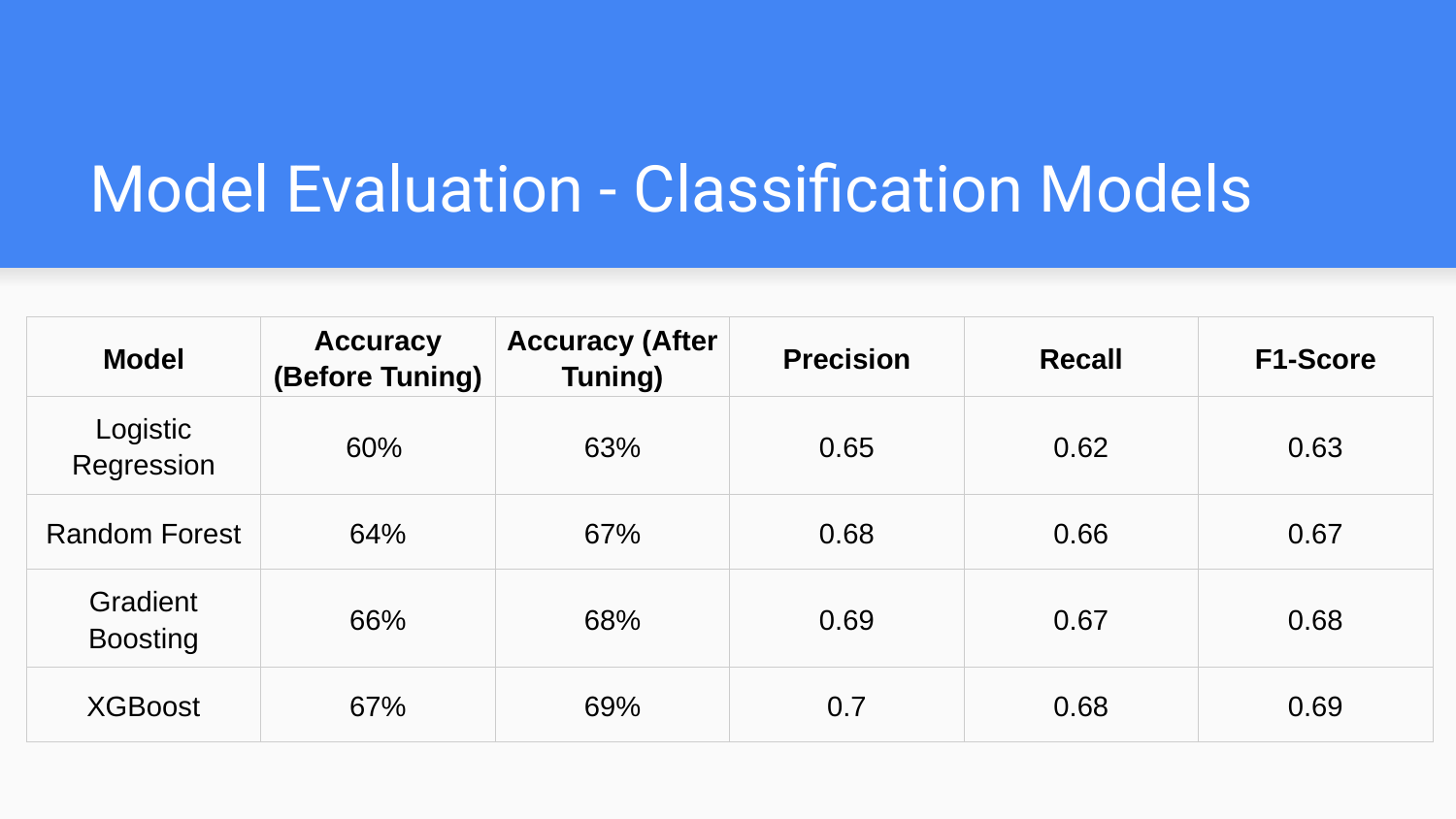

# Model Evaluation - Classification Models
| Model | Accuracy (Before Tuning) | Accuracy (After Tuning) | Precision | Recall | F1-Score |
| --- | --- | --- | --- | --- | --- |
| Logistic Regression | 60% | 63% | 0.65 | 0.62 | 0.63 |
| Random Forest | 64% | 67% | 0.68 | 0.66 | 0.67 |
| Gradient Boosting | 66% | 68% | 0.69 | 0.67 | 0.68 |
| XGBoost | 67% | 69% | 0.7 | 0.68 | 0.69 |